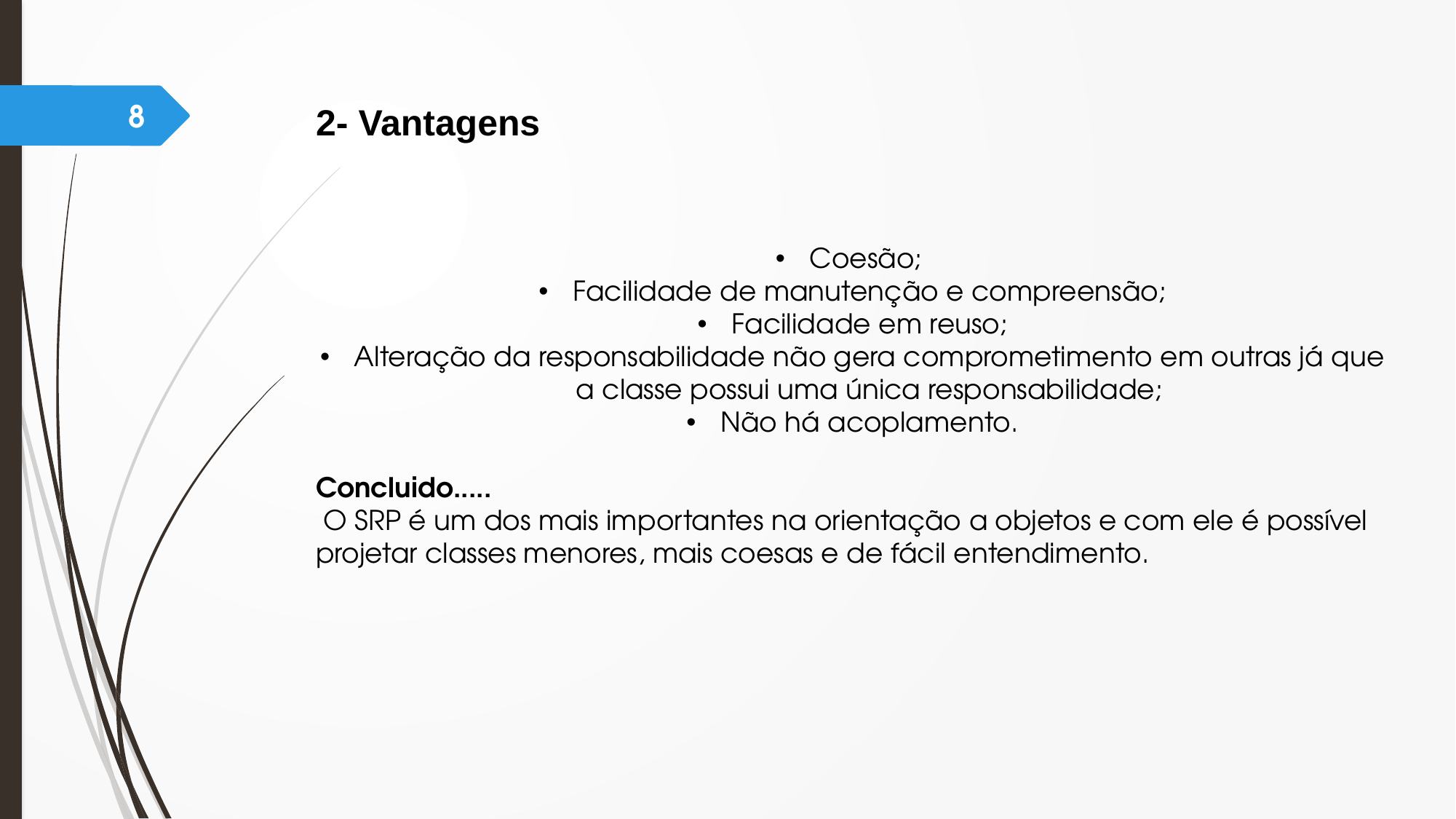

8
2- Vantagens

Coesão;
Facilidade de manutenção e compreensão;
Facilidade em reuso;
Alteração da responsabilidade não gera comprometimento em outras já que a classe possui uma única responsabilidade;
Não há acoplamento.

Concluido.....
 O SRP é um dos mais importantes na orientação a objetos e com ele é possível projetar classes menores, mais coesas e de fácil entendimento.